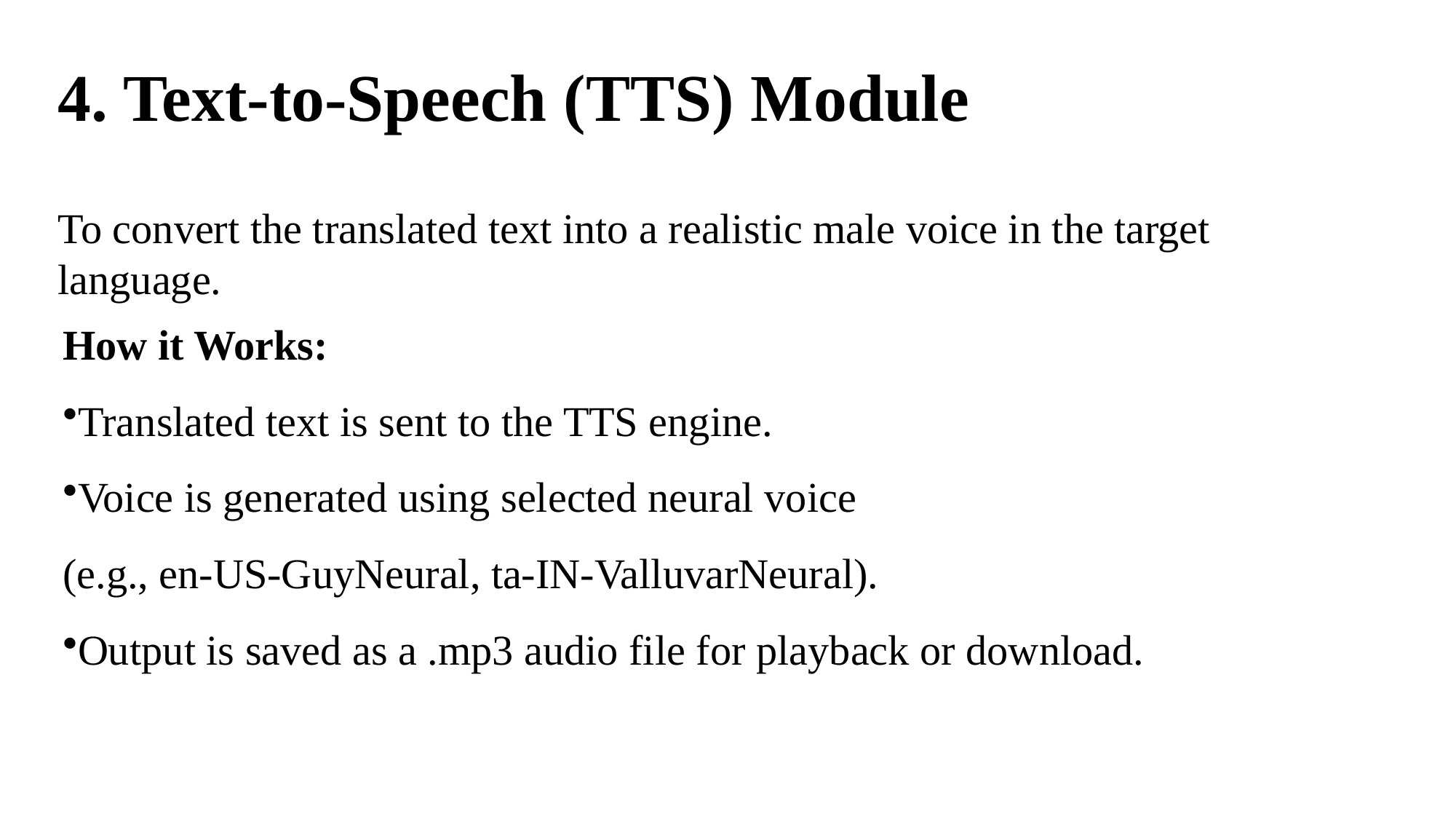

# 4. Text-to-Speech (TTS) Module
To convert the translated text into a realistic male voice in the target language.

How it Works:
Translated text is sent to the TTS engine.
Voice is generated using selected neural voice
(e.g., en-US-GuyNeural, ta-IN-ValluvarNeural).
Output is saved as a .mp3 audio file for playback or download.